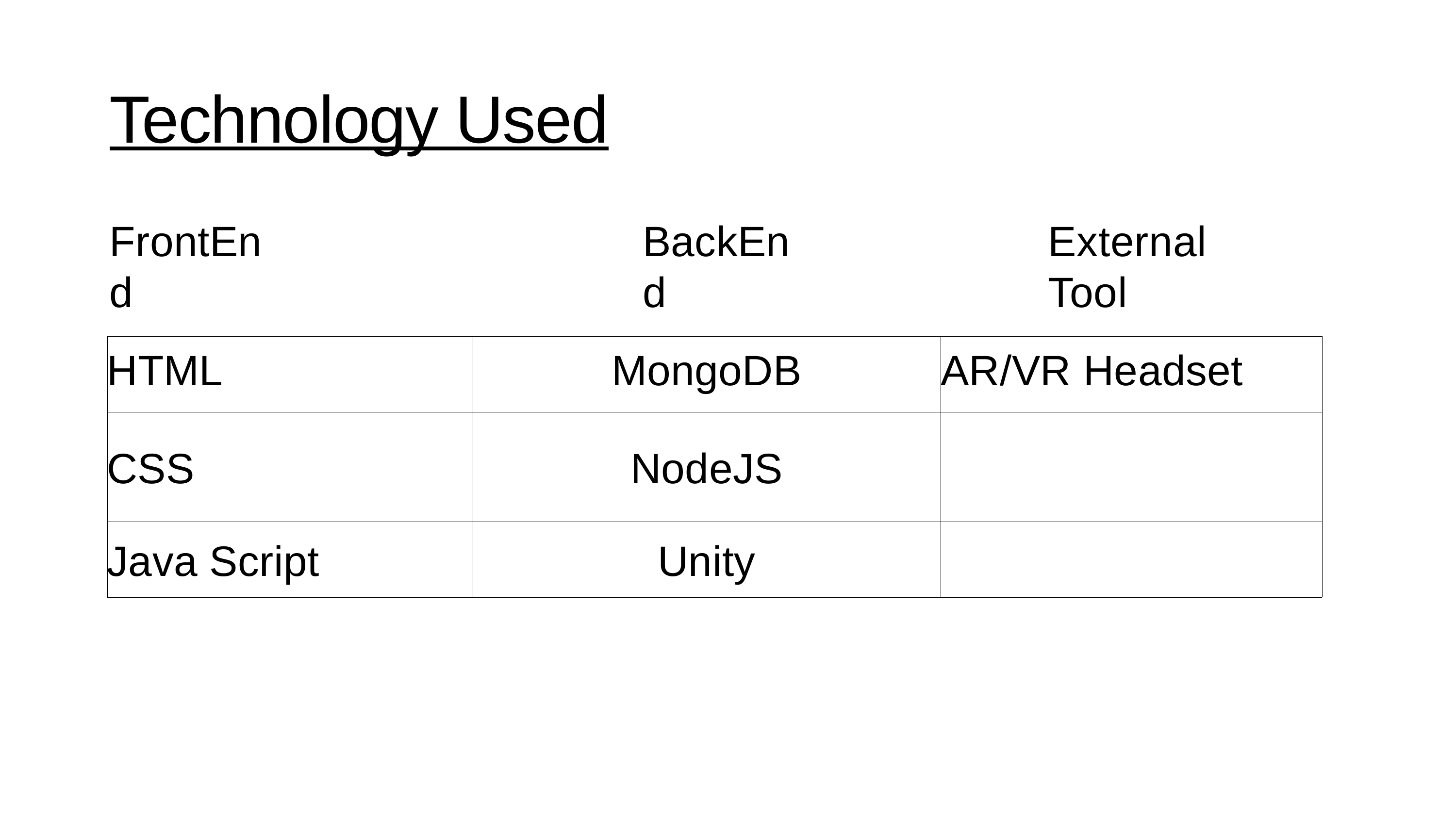

Technology Used
FrontEnd
BackEnd
External Tool
| HTML | MongoDB | AR/VR Headset |
| --- | --- | --- |
| CSS | NodeJS |  |
| Java Script | Unity |  |